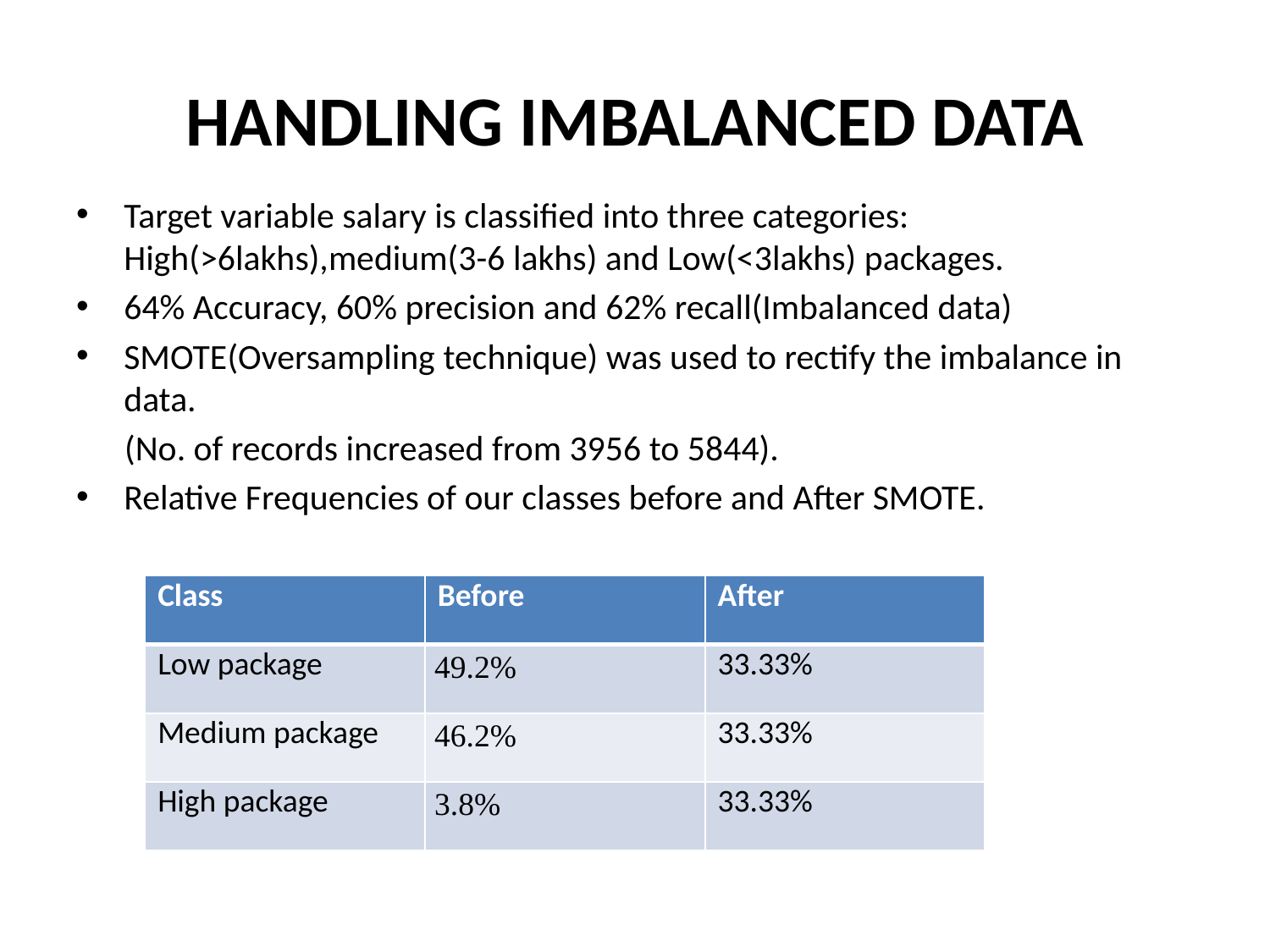

# HANDLING IMBALANCED DATA
Target variable salary is classified into three categories: High(>6lakhs),medium(3-6 lakhs) and Low(<3lakhs) packages.
64% Accuracy, 60% precision and 62% recall(Imbalanced data)
SMOTE(Oversampling technique) was used to rectify the imbalance in data.
      (No. of records increased from 3956 to 5844).
Relative Frequencies of our classes before and After SMOTE.

| Class | Before | After |
| --- | --- | --- |
| Low package | 49.2% | 33.33% |
| Medium package | 46.2% | 33.33% |
| High package | 3.8% | 33.33% |